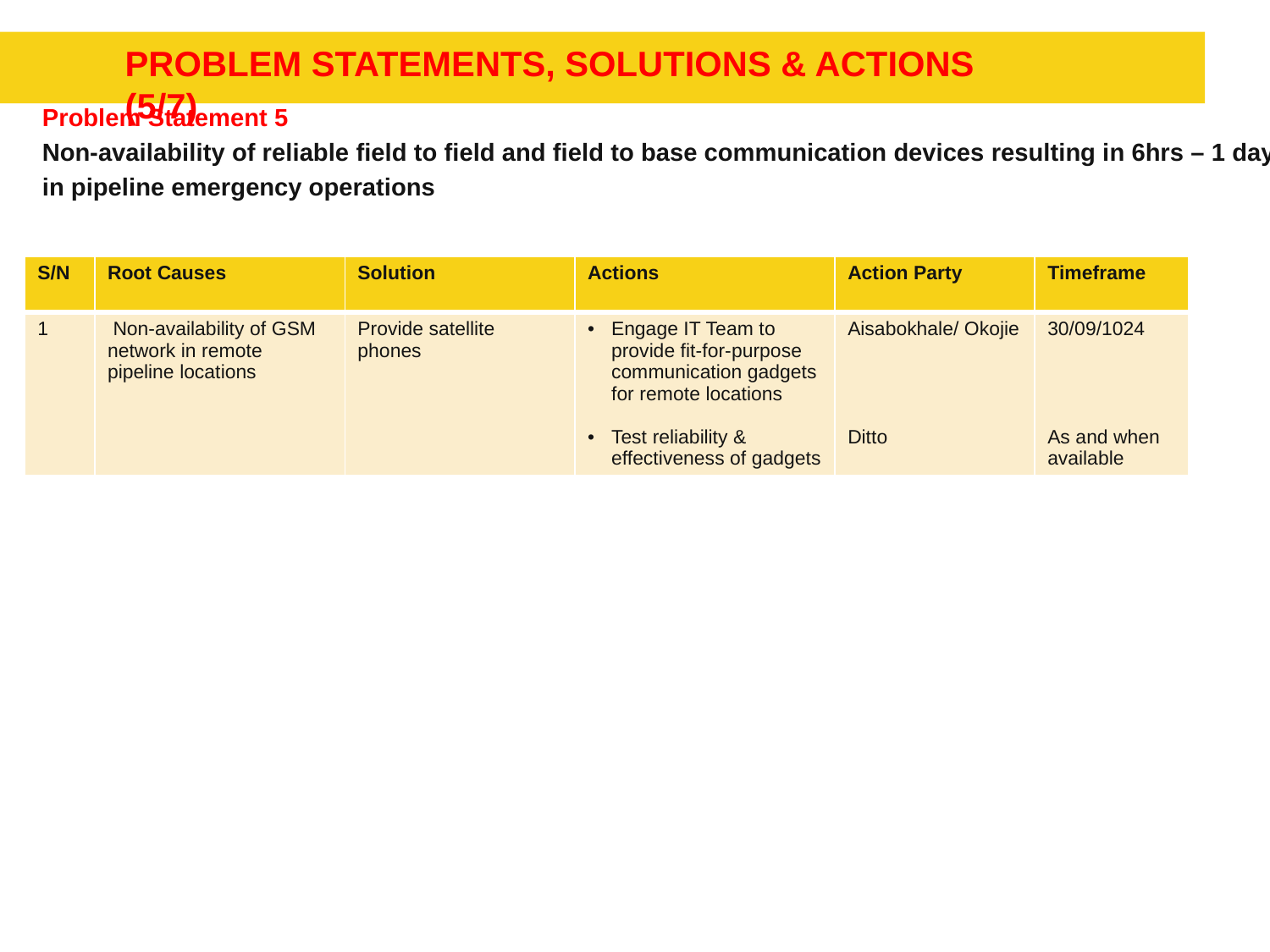

# Problem statements, solutions & ACTIONS		(5/7)

Problem Statement 5
Non-availability of reliable field to field and field to base communication devices resulting in 6hrs – 1 day delay
in pipeline emergency operations
| S/N | Root Causes | Solution | Actions | Action Party | Timeframe |
| --- | --- | --- | --- | --- | --- |
| 1 | Non-availability of GSM network in remote pipeline locations | Provide satellite phones | Engage IT Team to provide fit-for-purpose communication gadgets for remote locations Test reliability & effectiveness of gadgets | Aisabokhale/ Okojie Ditto | 30/09/1024 As and when available |